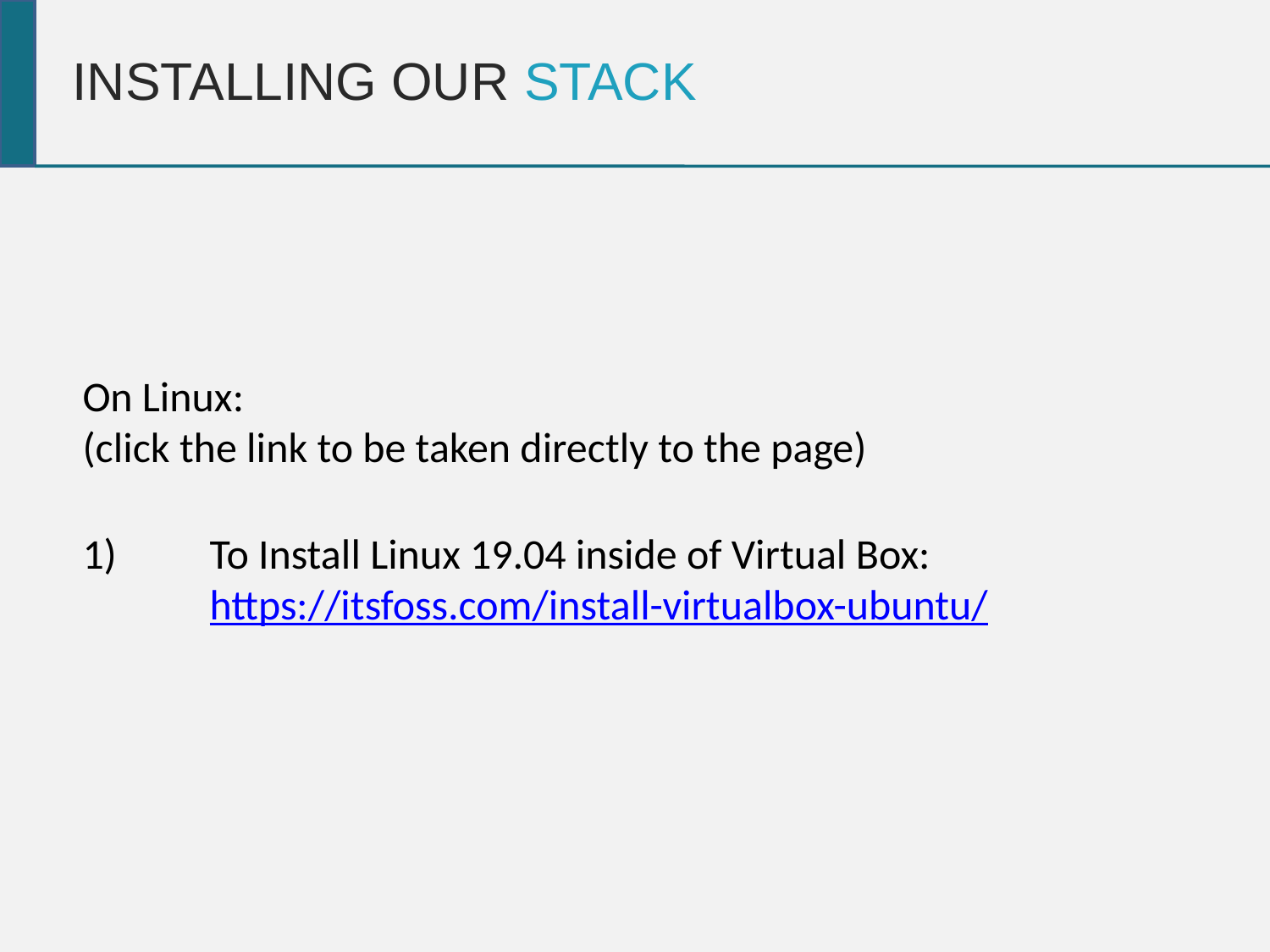

Installing our Stack

On Linux:
(click the link to be taken directly to the page)

1)	To Install Linux 19.04 inside of Virtual Box:
	https://itsfoss.com/install-virtualbox-ubuntu/